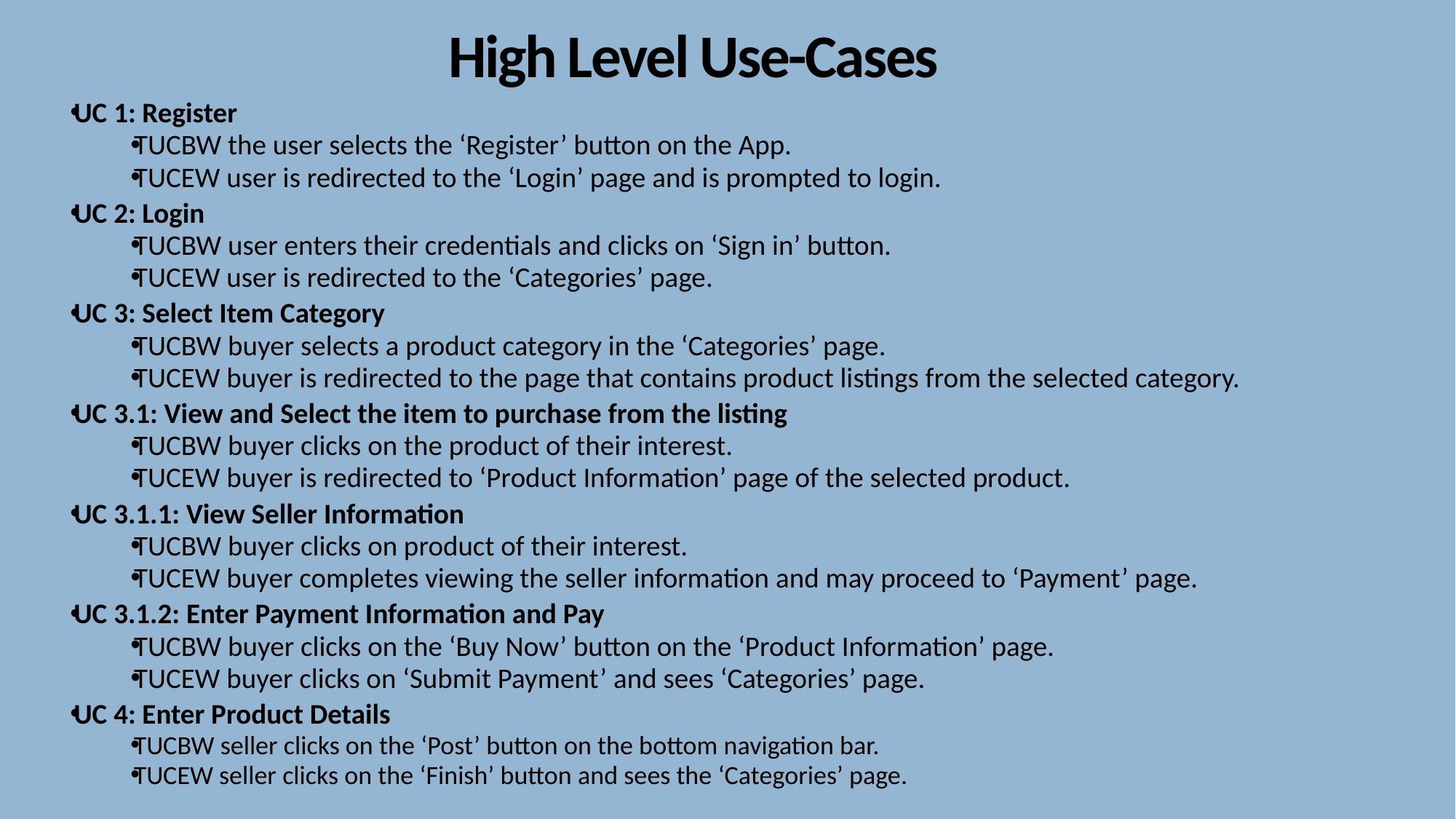

# High Level Use-Cases
UC 1: Register
TUCBW the user selects the ‘Register’ button on the App.
TUCEW user is redirected to the ‘Login’ page and is prompted to login.
UC 2: Login
TUCBW user enters their credentials and clicks on ‘Sign in’ button.
TUCEW user is redirected to the ‘Categories’ page.
UC 3: Select Item Category
TUCBW buyer selects a product category in the ‘Categories’ page.
TUCEW buyer is redirected to the page that contains product listings from the selected category.
UC 3.1: View and Select the item to purchase from the listing
TUCBW buyer clicks on the product of their interest.
TUCEW buyer is redirected to ‘Product Information’ page of the selected product.
UC 3.1.1: View Seller Information
TUCBW buyer clicks on product of their interest.
TUCEW buyer completes viewing the seller information and may proceed to ‘Payment’ page.
UC 3.1.2: Enter Payment Information and Pay
TUCBW buyer clicks on the ‘Buy Now’ button on the ‘Product Information’ page.
TUCEW buyer clicks on ‘Submit Payment’ and sees ‘Categories’ page.
UC 4: Enter Product Details
TUCBW seller clicks on the ‘Post’ button on the bottom navigation bar.
TUCEW seller clicks on the ‘Finish’ button and sees the ‘Categories’ page.